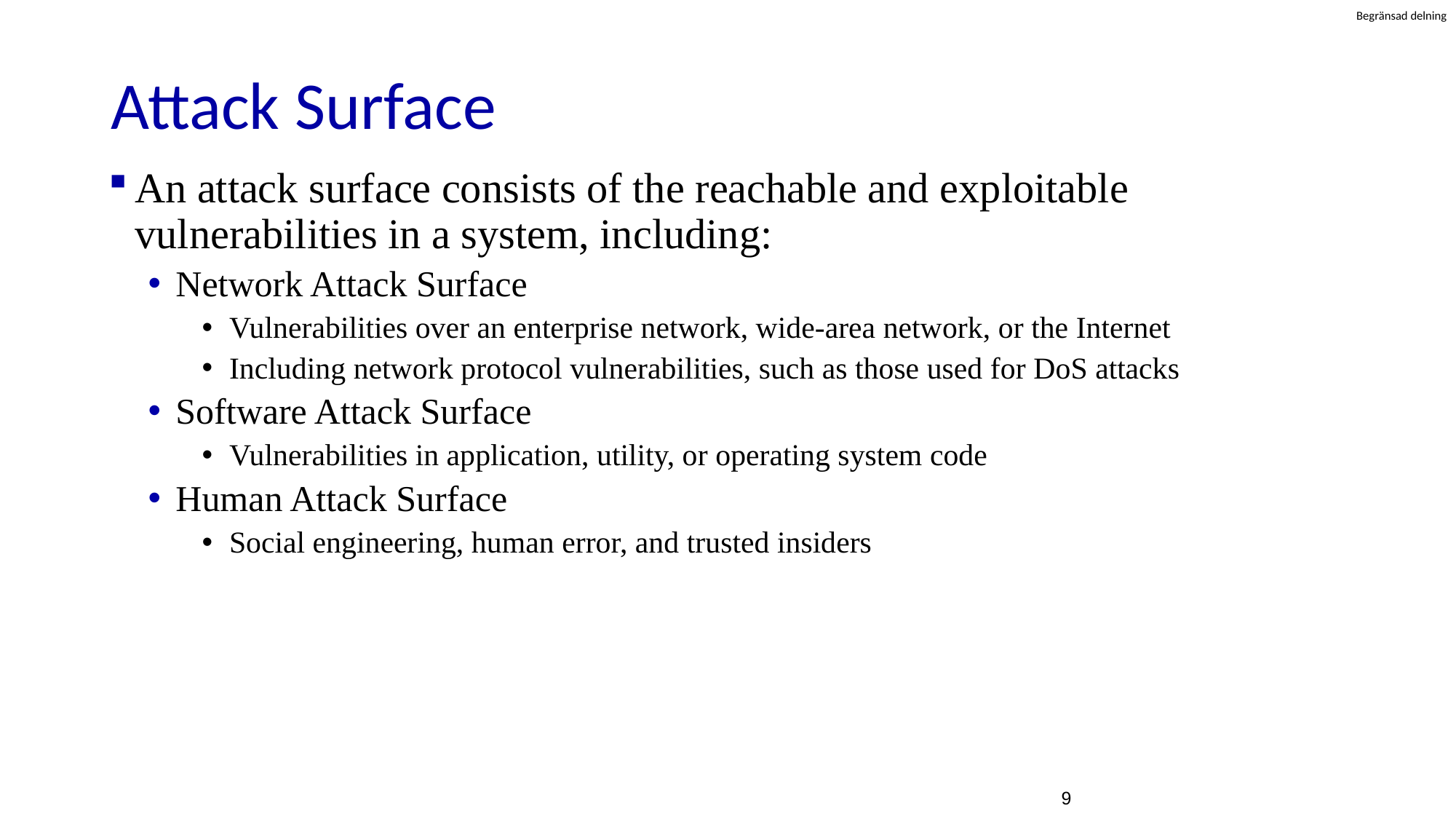

# Attack Surface
An attack surface consists of the reachable and exploitable vulnerabilities in a system, including:
Network Attack Surface
Vulnerabilities over an enterprise network, wide-area network, or the Internet
Including network protocol vulnerabilities, such as those used for DoS attacks
Software Attack Surface
Vulnerabilities in application, utility, or operating system code
Human Attack Surface
Social engineering, human error, and trusted insiders
9